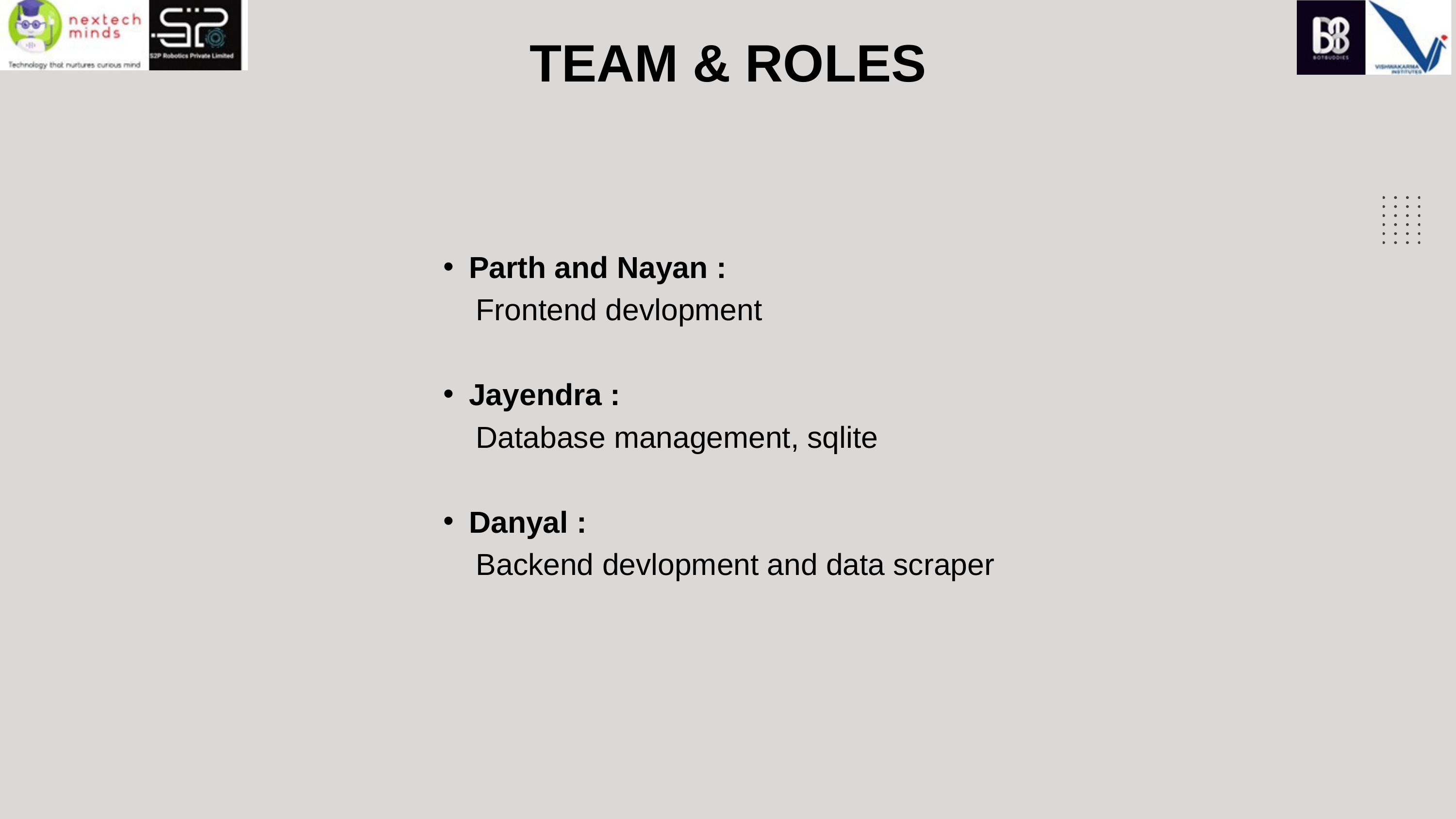

TEAM & ROLES

Parth and Nayan :
       Frontend devlopment

Jayendra :
       Database management, sqlite

Danyal :
       Backend devlopment and data scraper